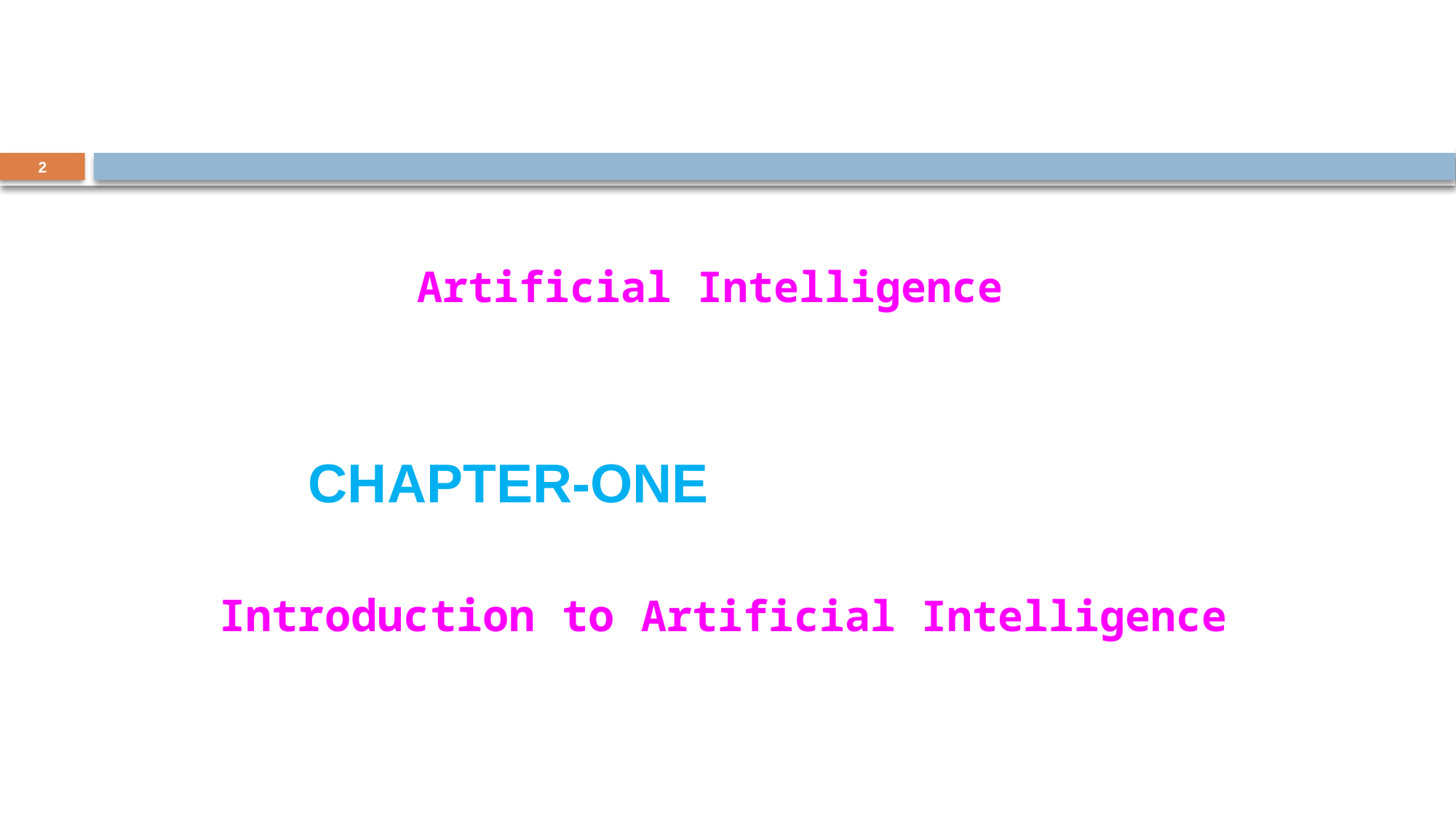

#
2

Artificial Intelligence

        CHAPTER-ONE

Introduction to Artificial Intelligence